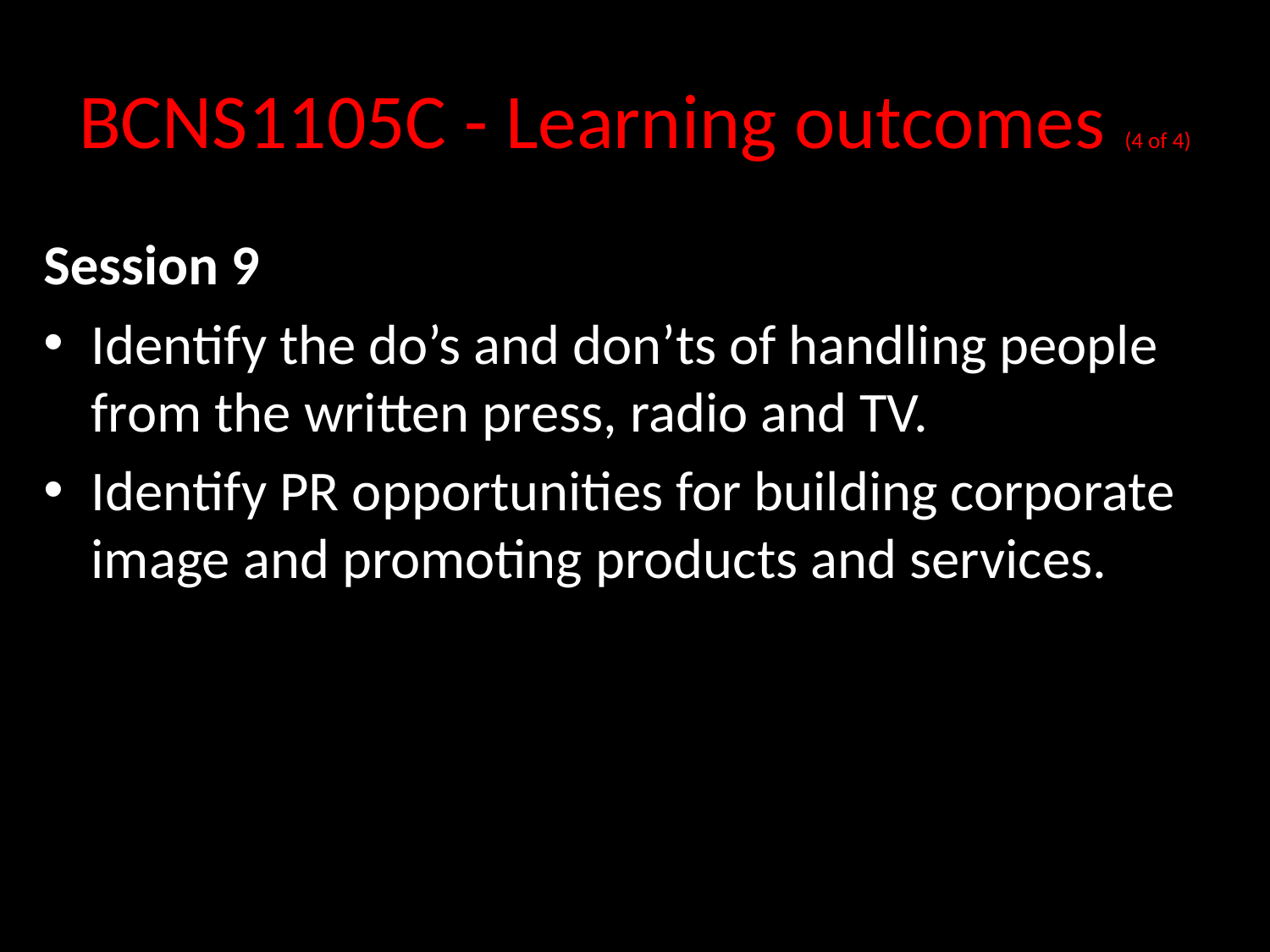

# BCNS1105C - Learning outcomes (4 of 4)
Session 9
Identify the do’s and don’ts of handling people from the written press, radio and TV.
Identify PR opportunities for building corporate image and promoting products and services.